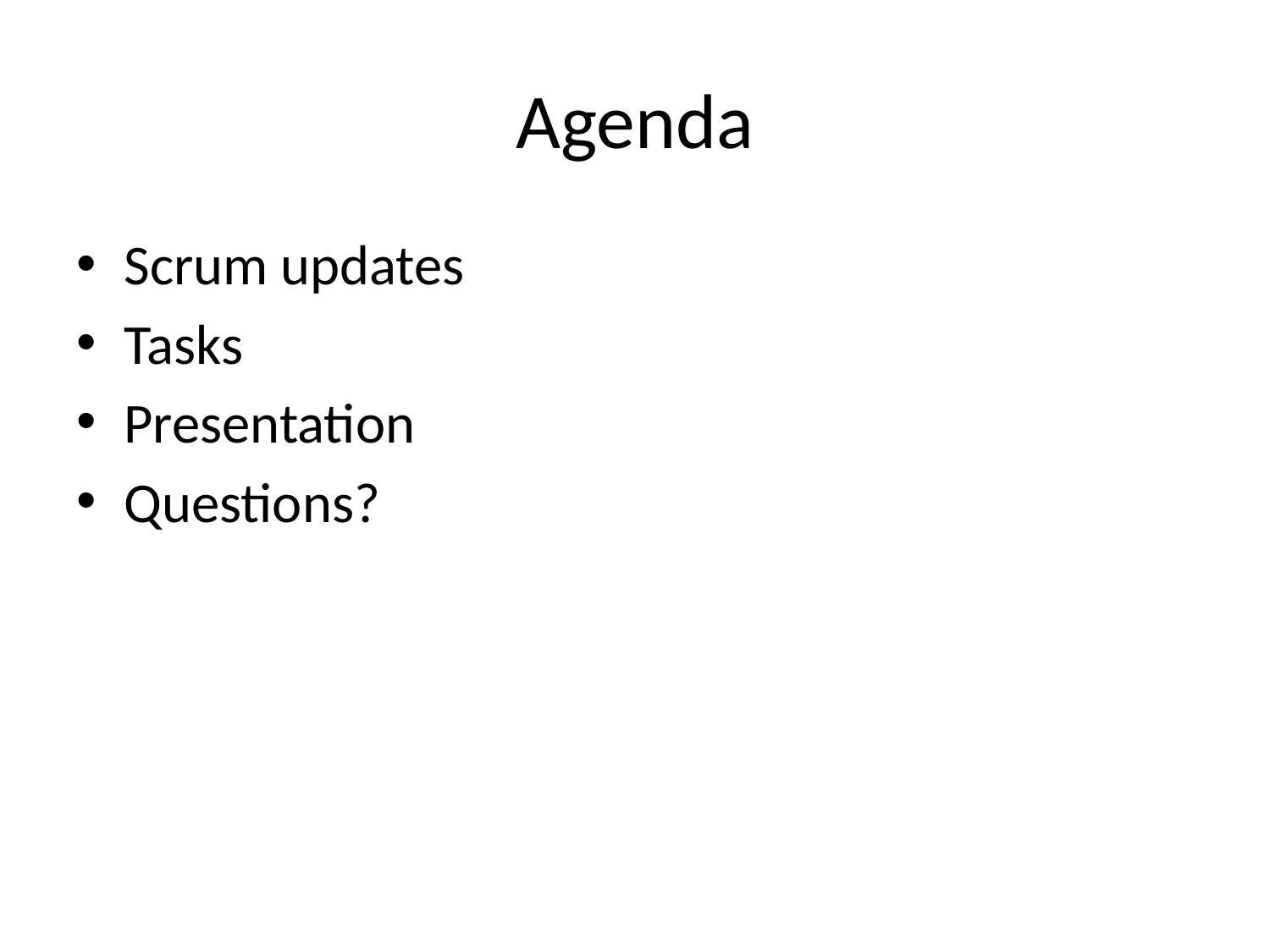

# Agenda
Scrum updates
Tasks
Presentation
Questions?